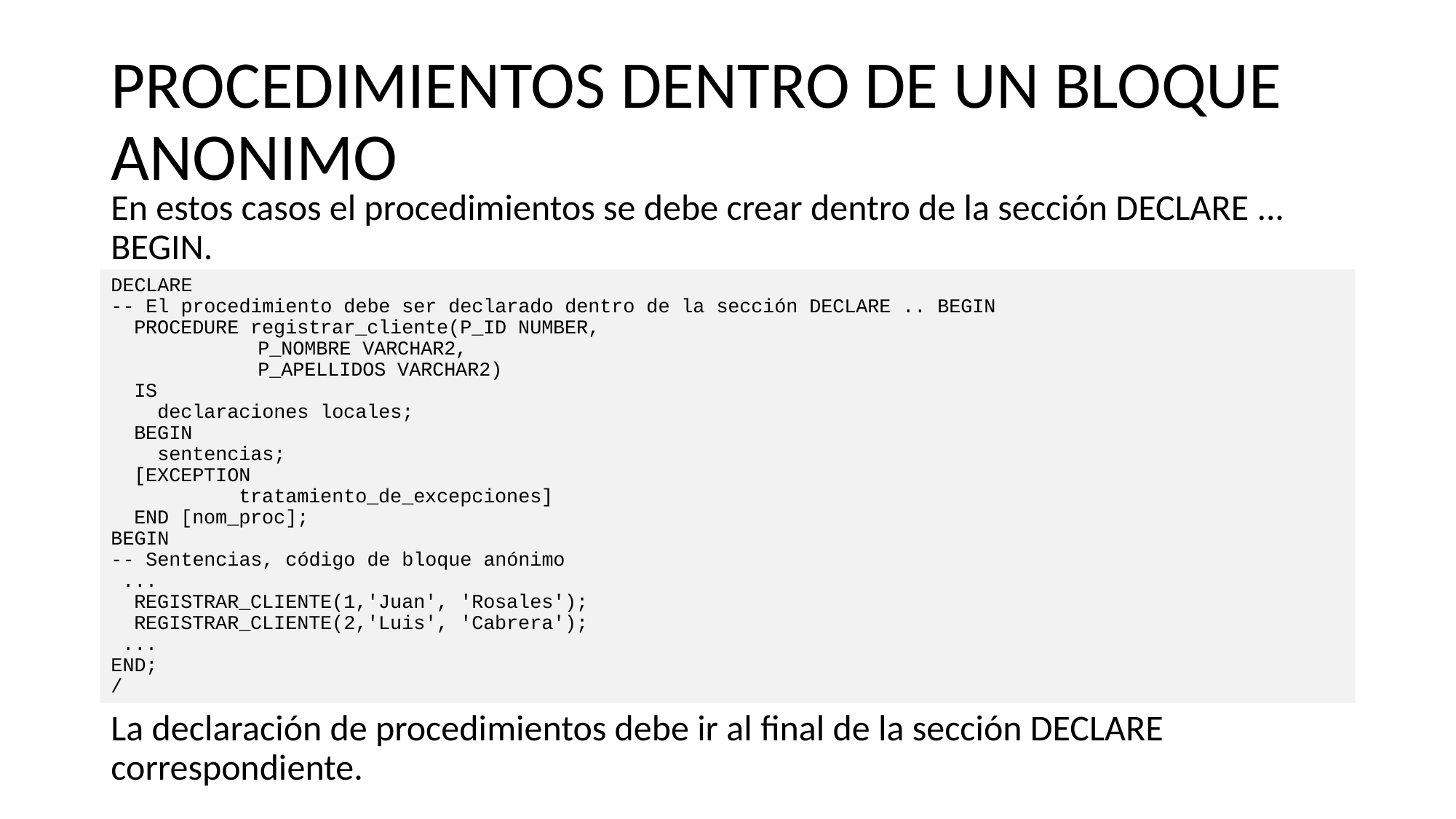

# PROCEDIMIENTOS DENTRO DE UN BLOQUE ANONIMO
En estos casos el procedimientos se debe crear dentro de la sección DECLARE ... BEGIN.
DECLARE
-- El procedimiento debe ser declarado dentro de la sección DECLARE .. BEGIN
  PROCEDURE registrar_cliente(P_ID NUMBER,
 			    P_NOMBRE VARCHAR2,
			    P_APELLIDOS VARCHAR2)
  IS
    declaraciones locales;
  BEGIN
    sentencias;
  [EXCEPTION
           tratamiento_de_excepciones]
  END [nom_proc];
BEGIN
-- Sentencias, código de bloque anónimo
 ...
  REGISTRAR_CLIENTE(1,'Juan', 'Rosales');
  REGISTRAR_CLIENTE(2,'Luis', 'Cabrera');
 ...
END;
/
La declaración de procedimientos debe ir al final de la sección DECLARE correspondiente.